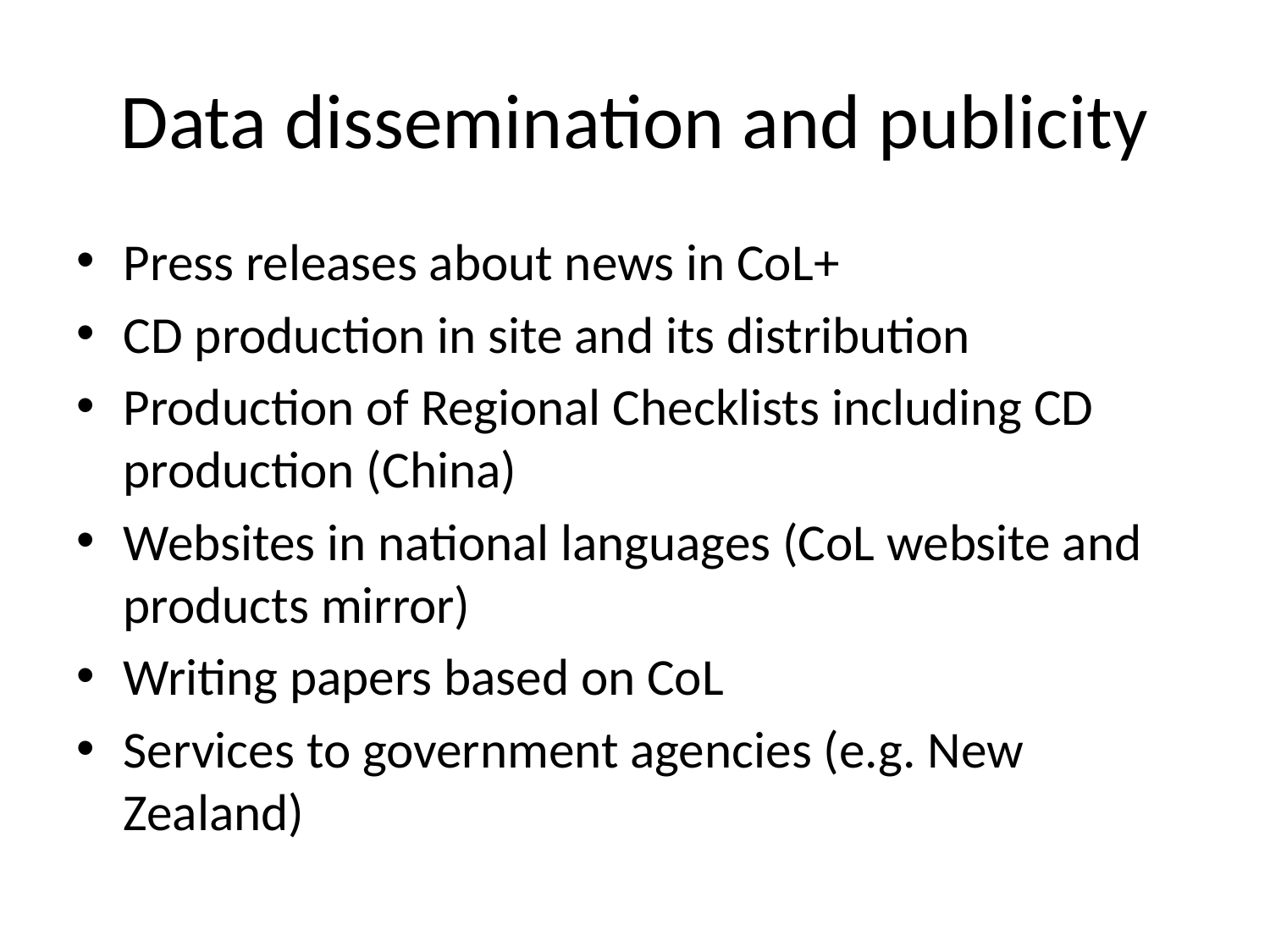

# Data dissemination and publicity
Press releases about news in CoL+
CD production in site and its distribution
Production of Regional Checklists including CD production (China)
Websites in national languages (CoL website and products mirror)
Writing papers based on CoL
Services to government agencies (e.g. New Zealand)